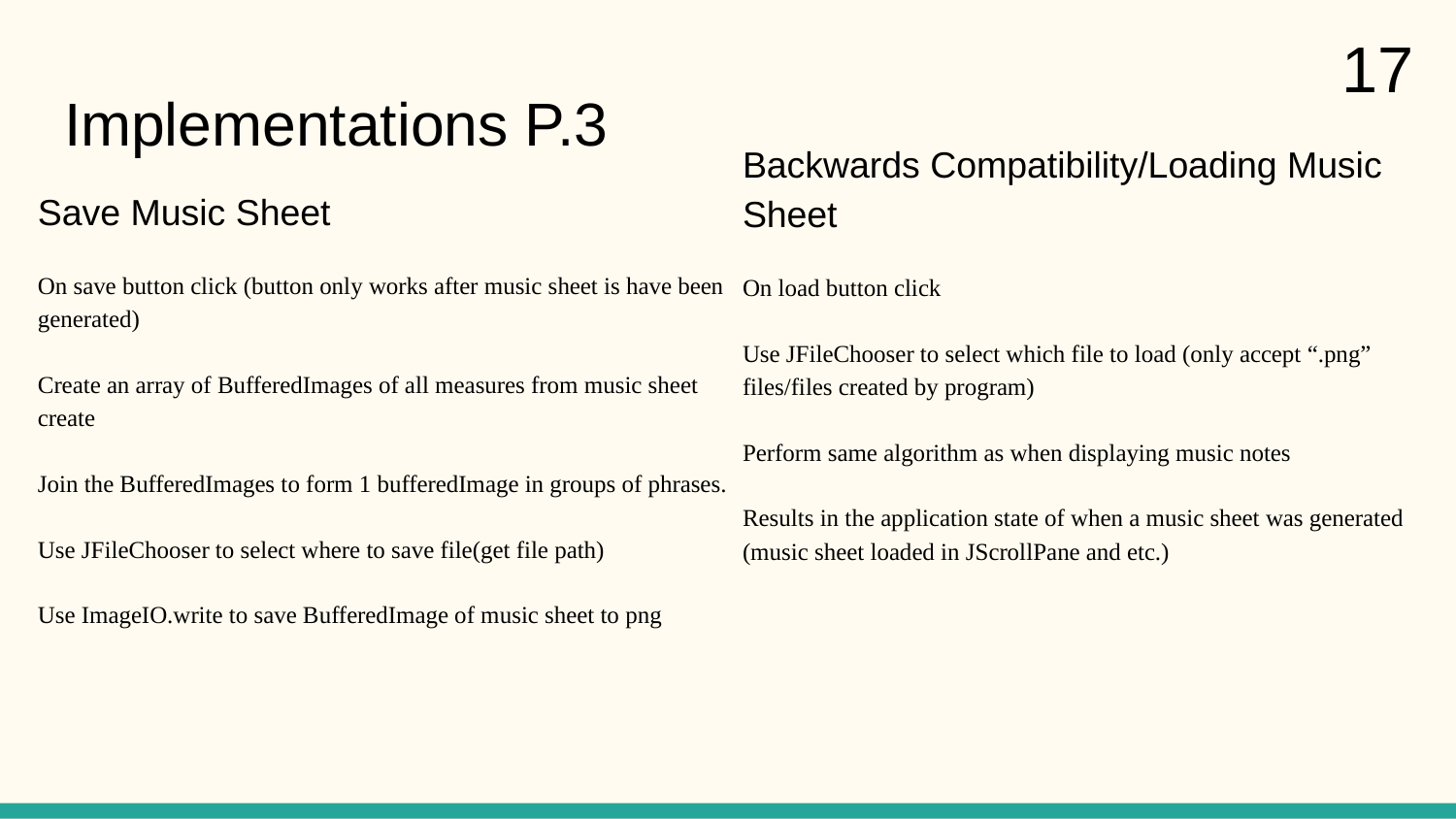

17
# Implementations P.3
Backwards Compatibility/Loading Music Sheet
On load button click
Use JFileChooser to select which file to load (only accept “.png” files/files created by program)
Perform same algorithm as when displaying music notes
Results in the application state of when a music sheet was generated (music sheet loaded in JScrollPane and etc.)

Milestones Remaining:

Save Music Sheet
On save button click (button only works after music sheet is have been generated)
Create an array of BufferedImages of all measures from music sheet create
Join the BufferedImages to form 1 bufferedImage in groups of phrases.
Use JFileChooser to select where to save file(get file path)
Use ImageIO.write to save BufferedImage of music sheet to png